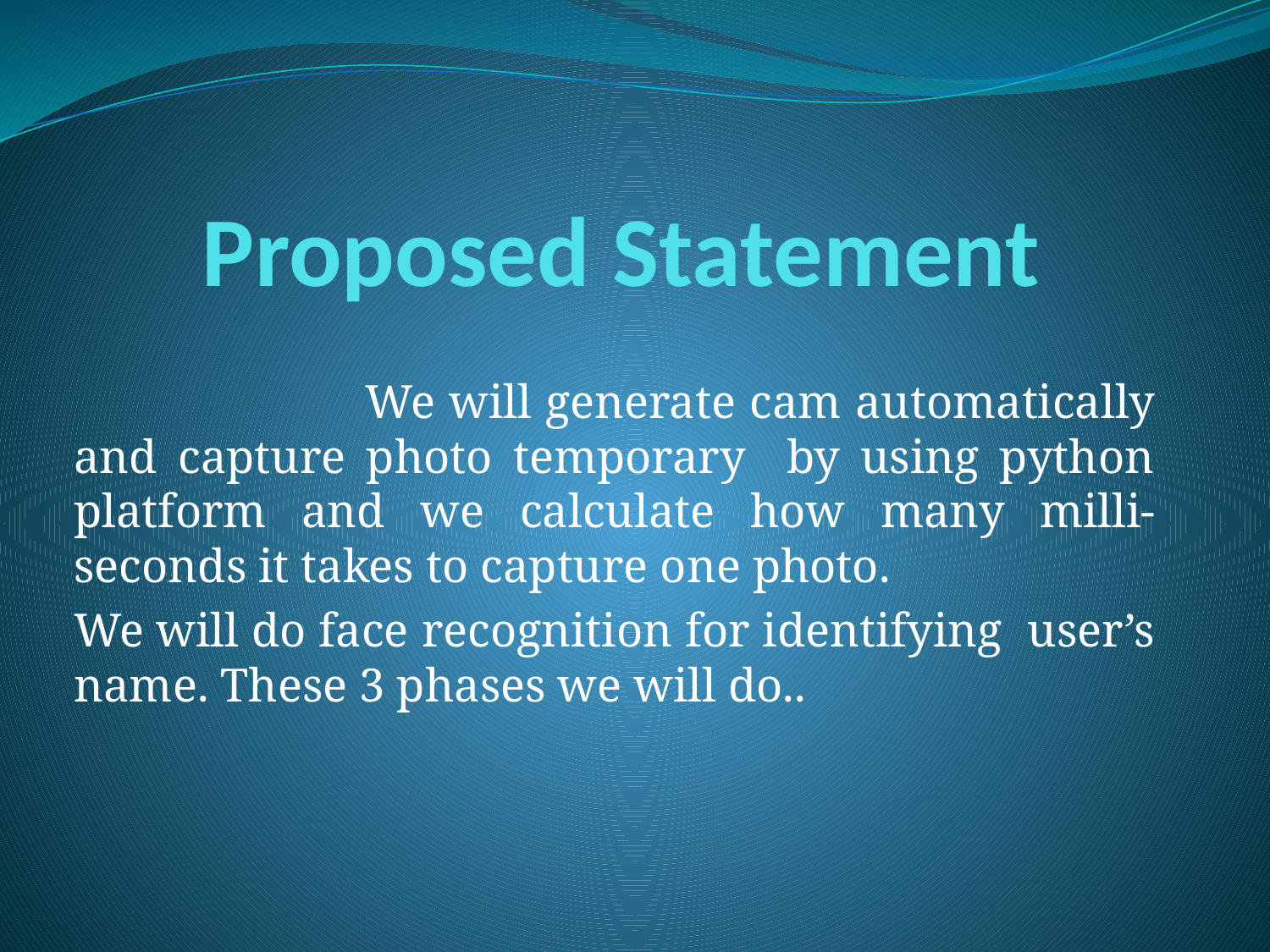

# Proposed Statement
                     We will generate cam automatically and capture photo temporary  by using python platform and we calculate how many milli-seconds it takes to capture one photo.
We will do face recognition for identifying  user’s name. These 3 phases we will do..